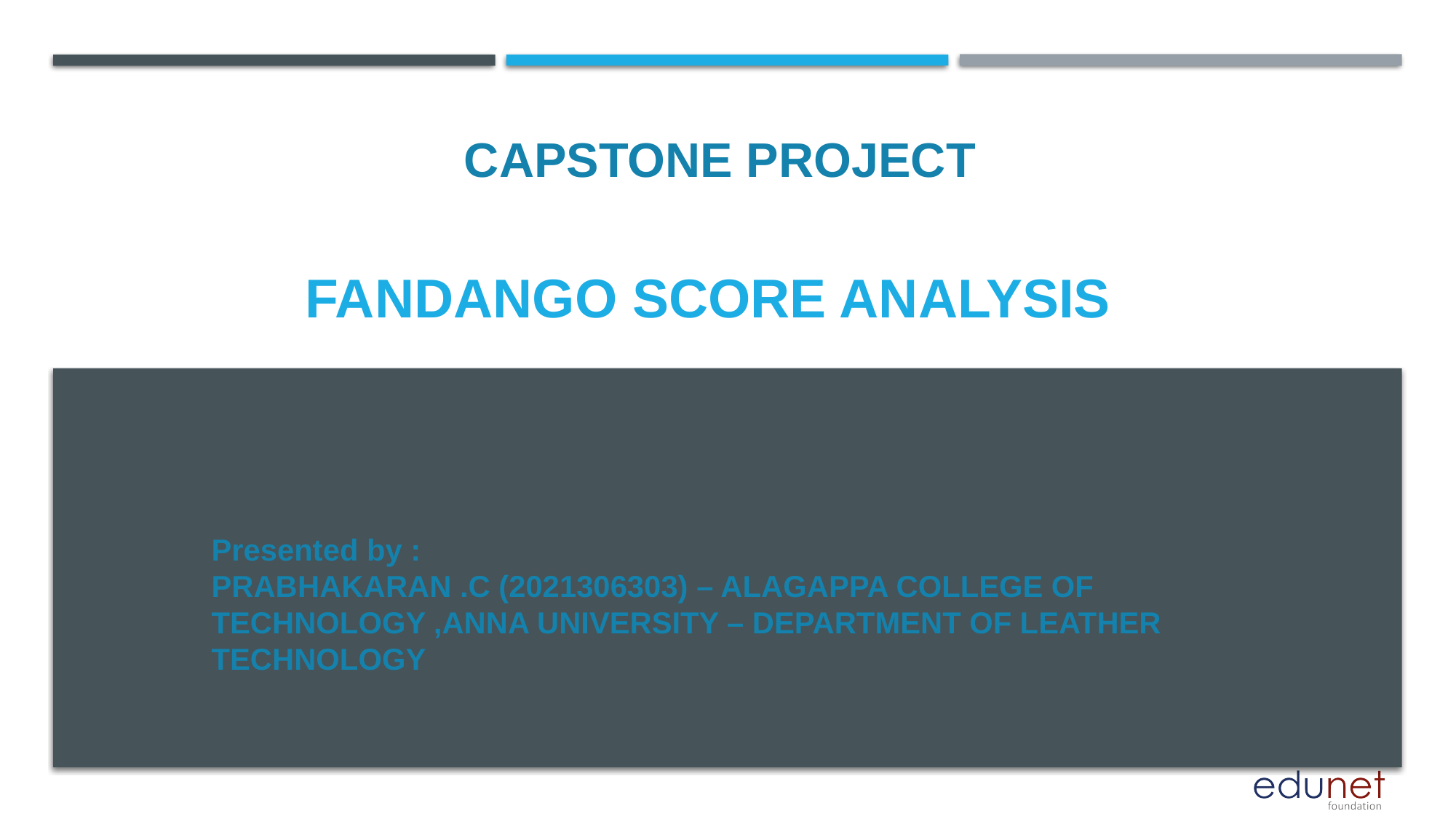

CAPSTONE PROJECT
# FANDANGO SCORE ANALYSIS
Presented by :
PRABHAKARAN .C (2021306303) – ALAGAPPA COLLEGE OF TECHNOLOGY ,ANNA UNIVERSITY – DEPARTMENT OF LEATHER TECHNOLOGY